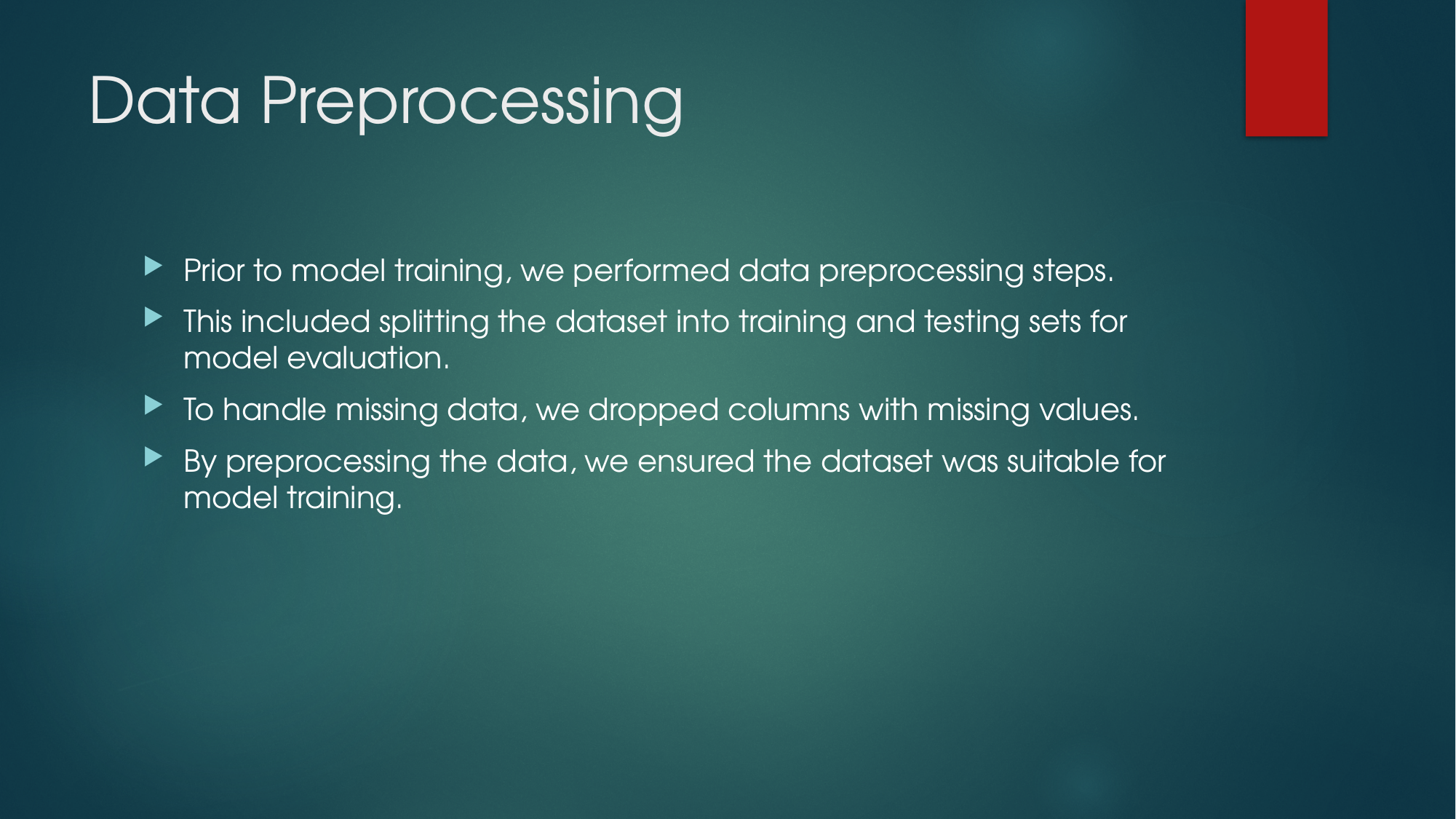

# Data Preprocessing
Prior to model training, we performed data preprocessing steps.
This included splitting the dataset into training and testing sets for model evaluation.
To handle missing data, we dropped columns with missing values.
By preprocessing the data, we ensured the dataset was suitable for model training.